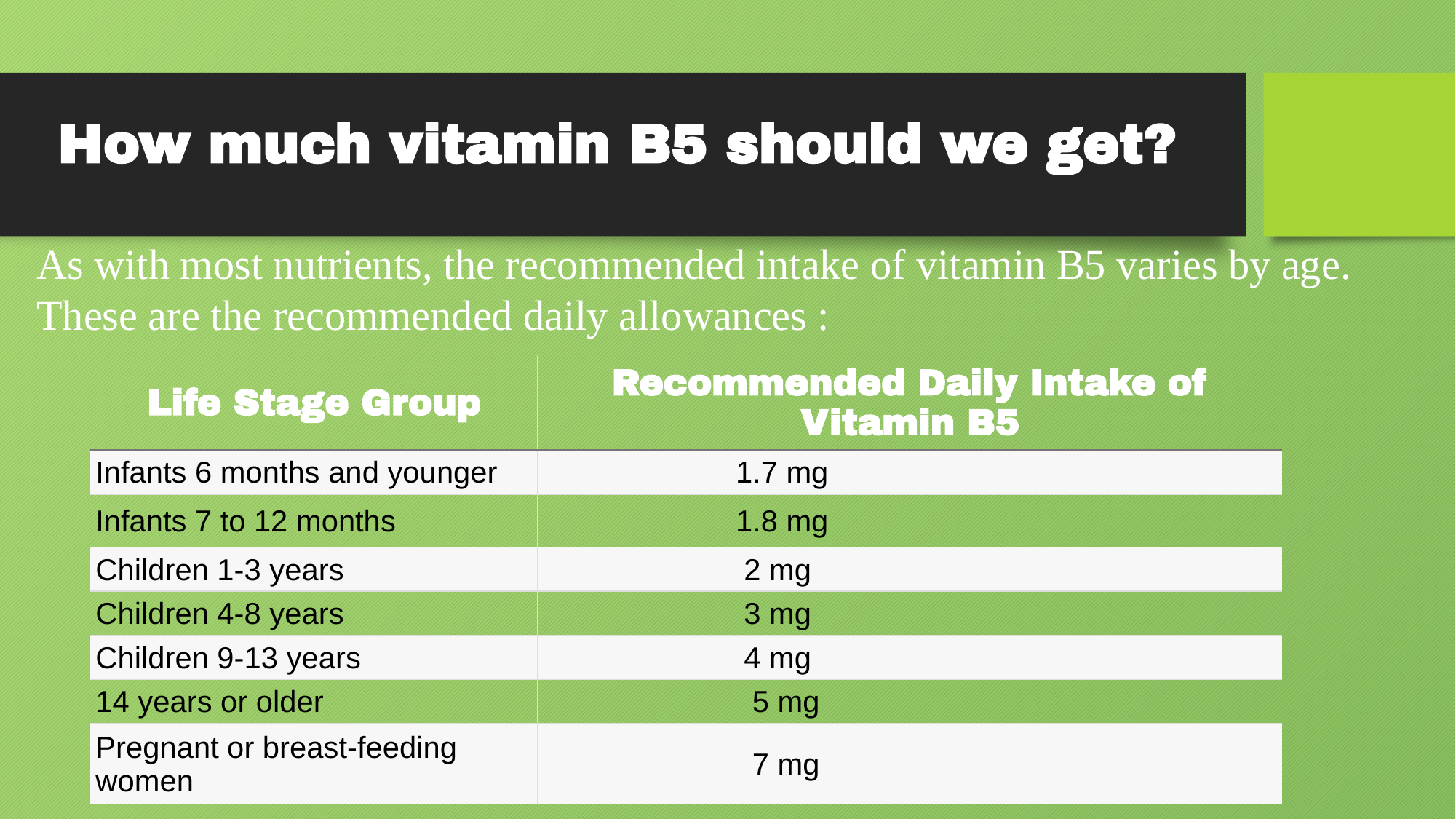

# How much vitamin B5 should we get?
As with most nutrients, the recommended intake of vitamin B5 varies by age. These are the recommended daily allowances :
| Life Stage Group | Recommended Daily Intake of Vitamin B5 |
| --- | --- |
| Infants 6 months and younger | 1.7 mg |
| Infants 7 to 12 months | 1.8 mg |
| Children 1-3 years | 2 mg |
| Children 4-8 years | 3 mg |
| Children 9-13 years | 4 mg |
| 14 years or older | 5 mg |
| Pregnant or breast-feeding women | 7 mg |